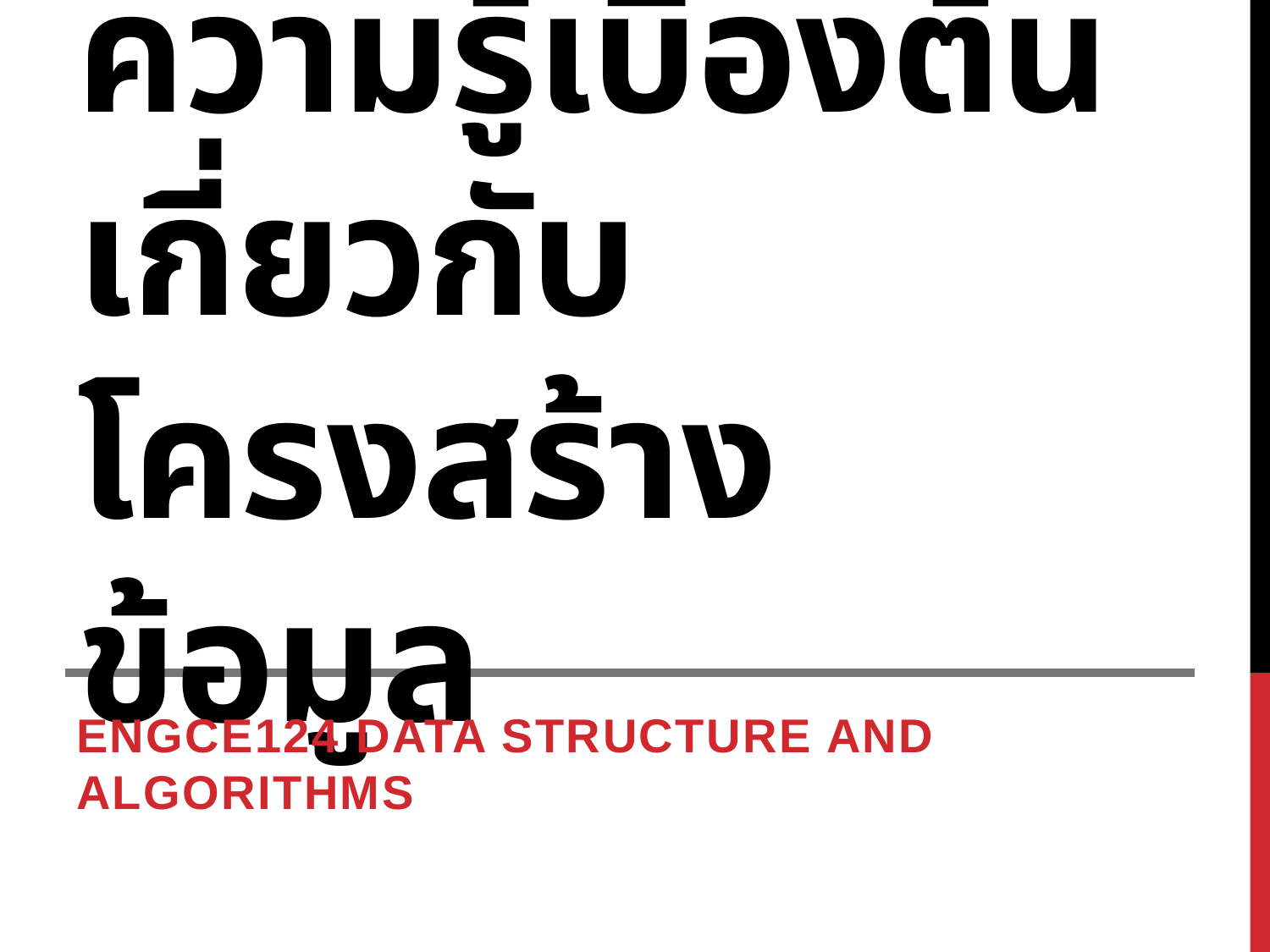

# ความรู้เบื้องต้นเกี่ยวกับโครงสร้างข้อมูล
Engce124 data structure and algorithms